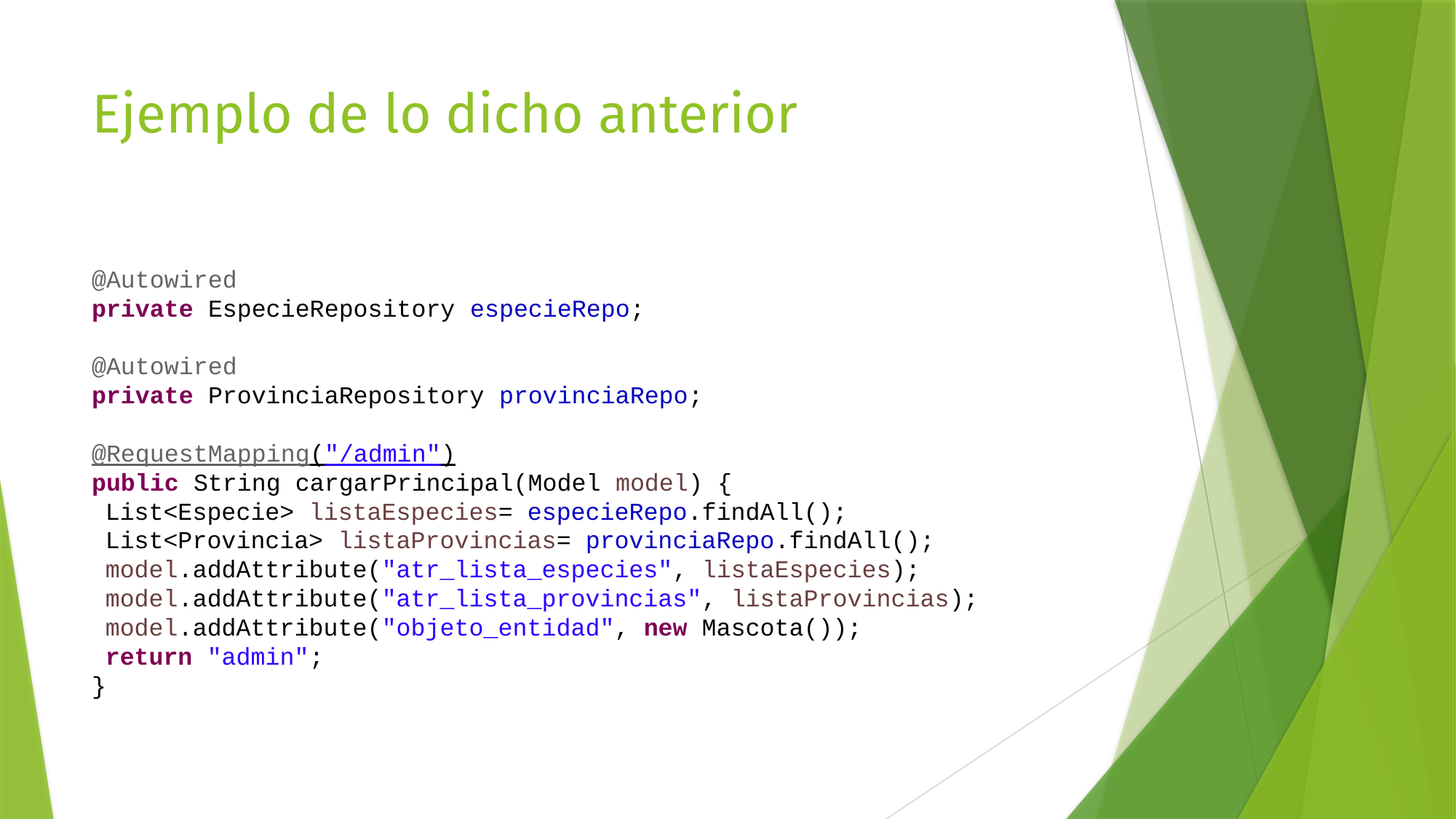

# Ejemplo de lo dicho anterior
@Autowired
private EspecieRepository especieRepo;

@Autowired
private ProvinciaRepository provinciaRepo;

@RequestMapping("/admin")
public String cargarPrincipal(Model model) {
List<Especie> listaEspecies= especieRepo.findAll();
List<Provincia> listaProvincias= provinciaRepo.findAll();
model.addAttribute("atr_lista_especies", listaEspecies);
model.addAttribute("atr_lista_provincias", listaProvincias);
model.addAttribute("objeto_entidad", new Mascota());
return "admin";
}